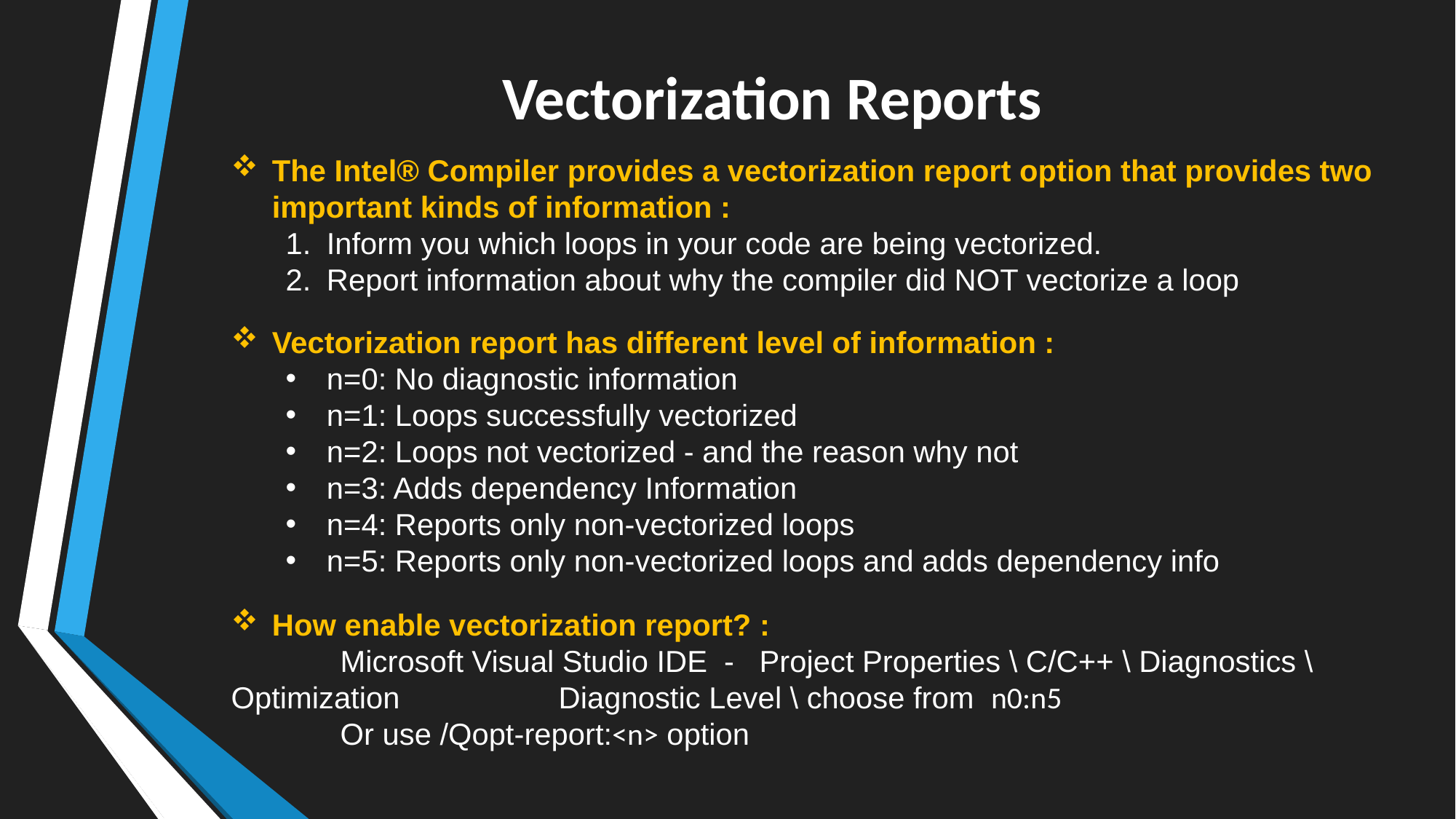

Vectorization Reports

The Intel® Compiler provides a vectorization report option that provides two important kinds of information :
Inform you which loops in your code are being vectorized.
Report information about why the compiler did NOT vectorize a loop
Vectorization report has different level of information :
n=0: No diagnostic information
n=1: Loops successfully vectorized
n=2: Loops not vectorized - and the reason why not
n=3: Adds dependency Information
n=4: Reports only non-vectorized loops
n=5: Reports only non-vectorized loops and adds dependency info
How enable vectorization report? :
     	Microsoft Visual Studio IDE  -   Project Properties \ C/C++ \ Diagnostics \ Optimization        	Diagnostic Level \ choose from  n0:n5
	Or use /Qopt-report:<n> option